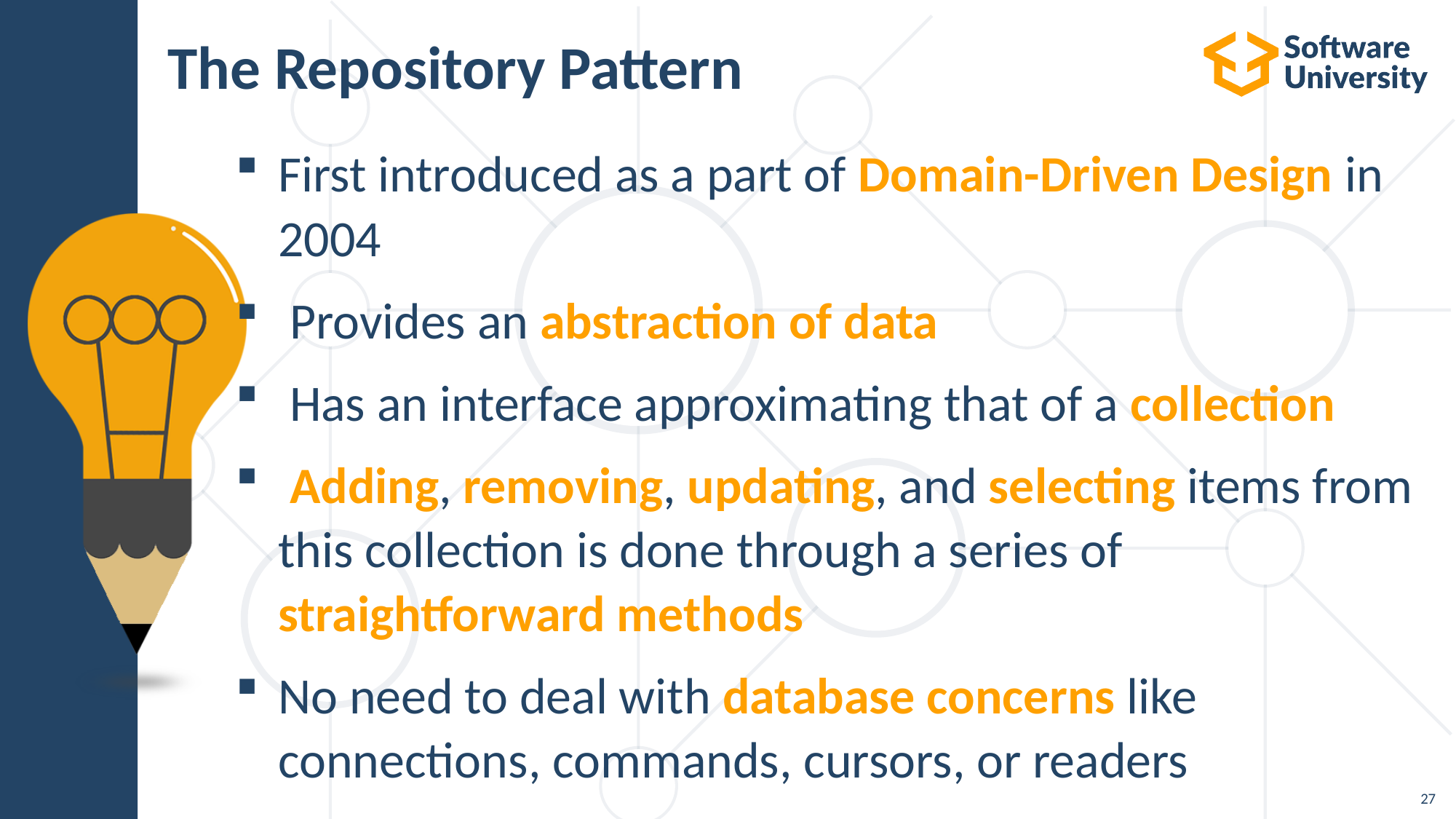

# The Repository Pattern
First introduced as a part of Domain-Driven Design in 2004
 Provides an abstraction of data
 Has an interface approximating that of a collection
 Adding, removing, updating, and selecting items from this collection is done through a series of straightforward methods
No need to deal with database concerns like connections, commands, cursors, or readers
27